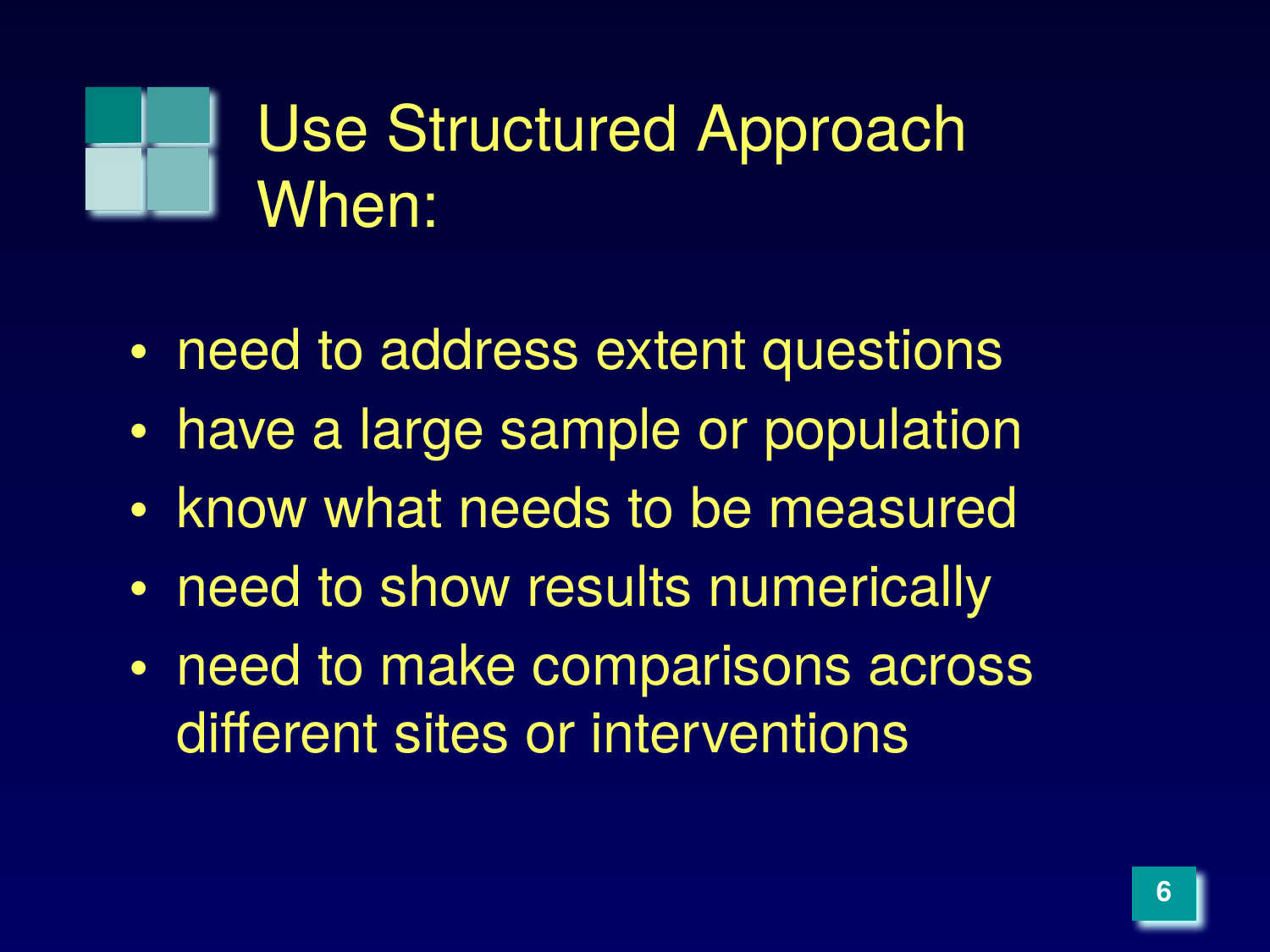

# Use Structured Approach When:
need to address extent questions
have a large sample or population
know what needs to be measured
need to show results numerically
need to make comparisons across different sites or interventions
6